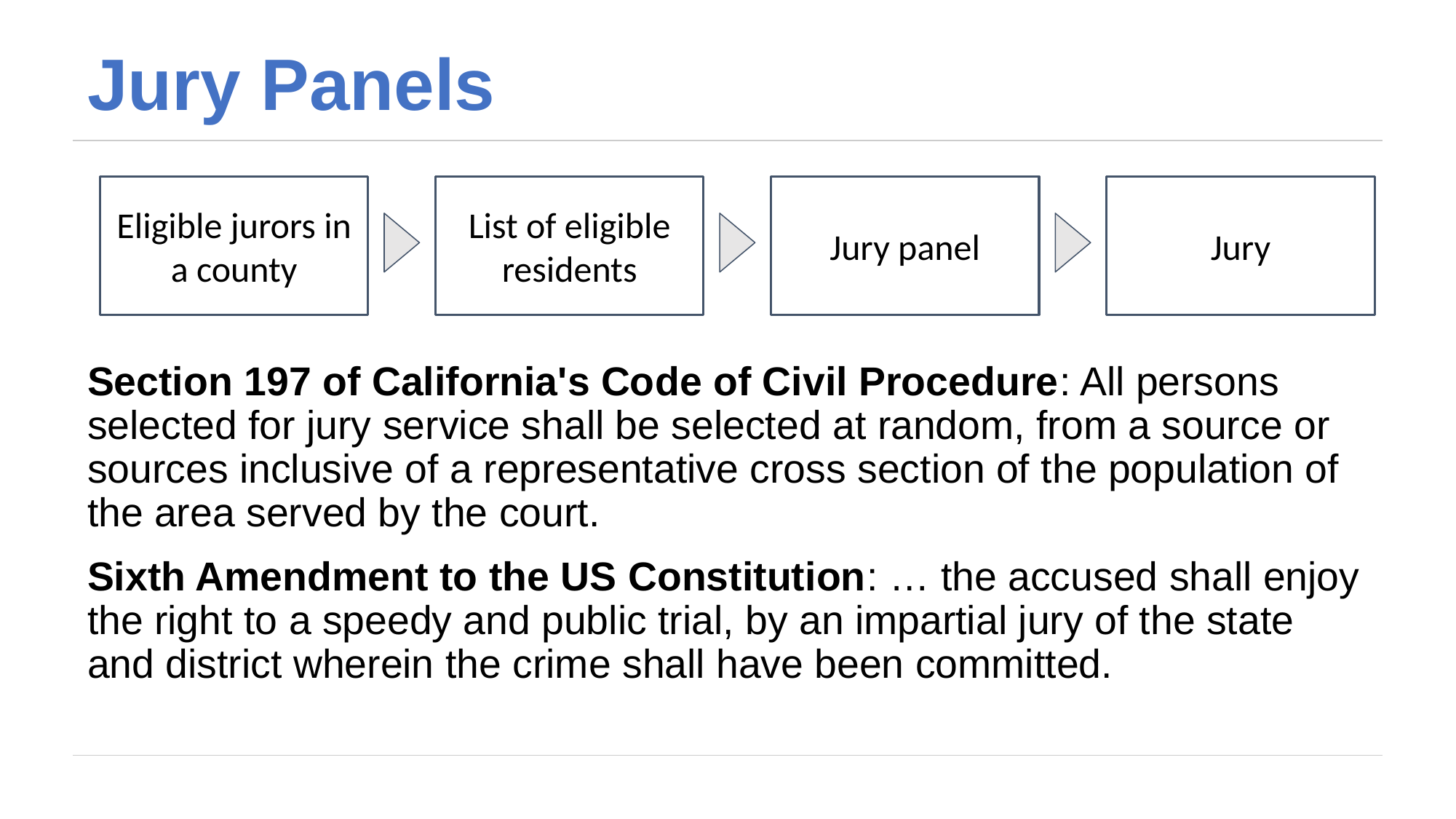

# Jury Panels
Eligible jurors in a county
List of eligible residents

Jury panel

Jury
Section 197 of California's Code of Civil Procedure: All persons selected for jury service shall be selected at random, from a source or sources inclusive of a representative cross section of the population of the area served by the court.
Sixth Amendment to the US Constitution: … the accused shall enjoy the right to a speedy and public trial, by an impartial jury of the state and district wherein the crime shall have been committed.